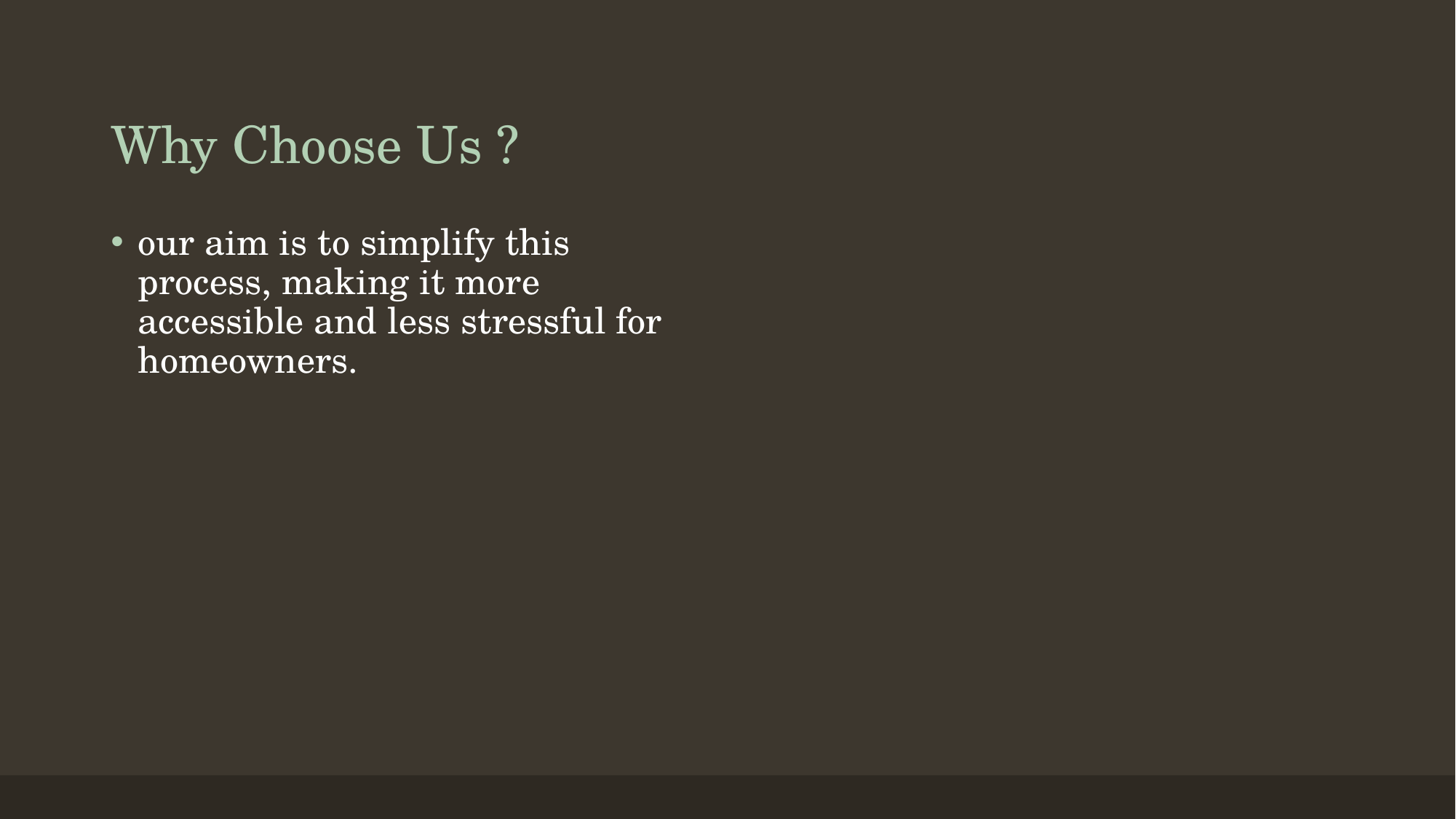

# Why Choose Us ?
our aim is to simplify this process, making it more accessible and less stressful for homeowners.